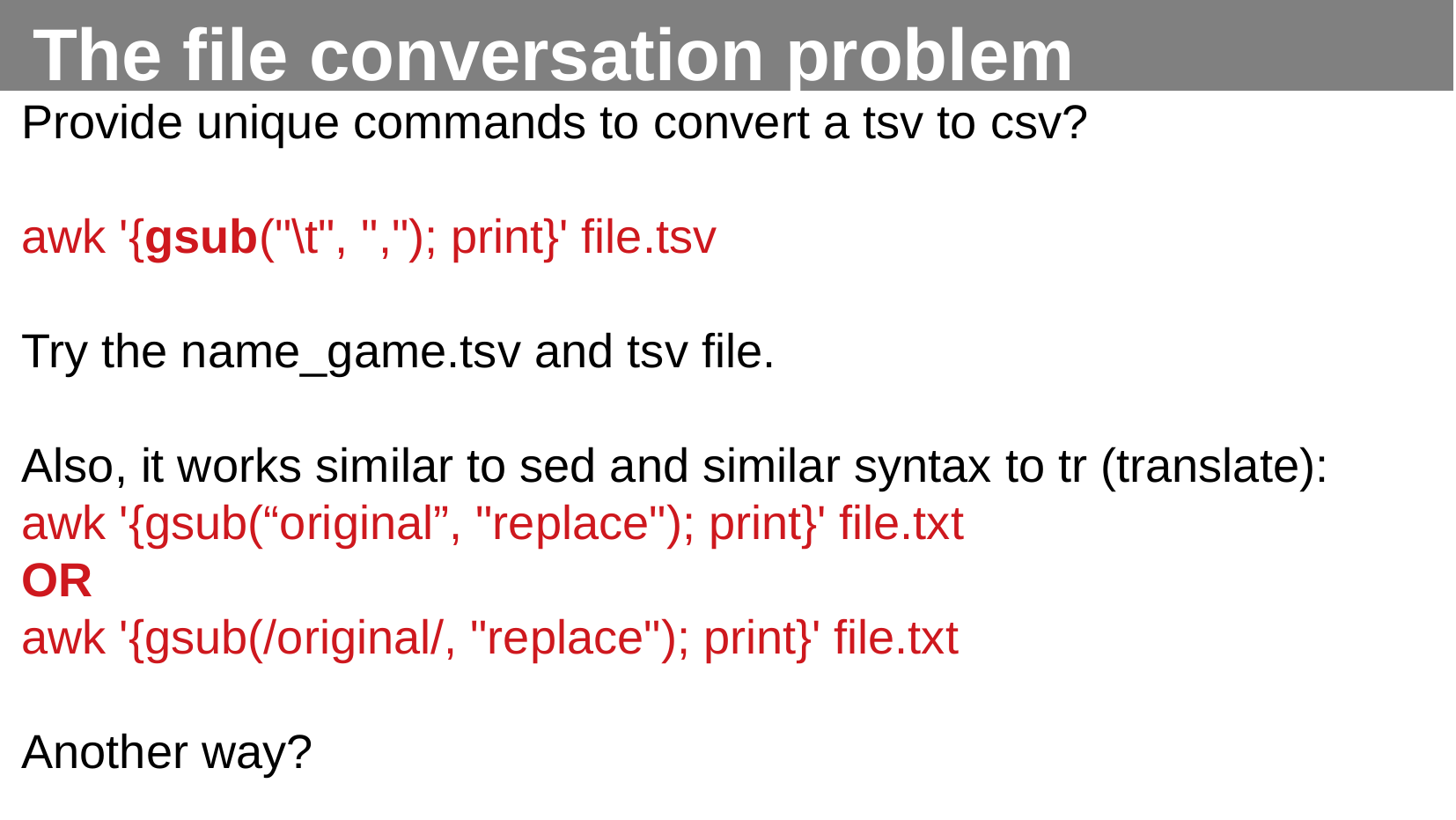

The file conversation problem

Provide unique commands to convert a tsv to csv?

awk '{gsub("\t", ","); print}' file.tsv

Try the name_game.tsv and tsv file.

Also, it works similar to sed and similar syntax to tr (translate):
awk '{gsub(“original”, "replace"); print}' file.txt
OR
awk '{gsub(/original/, "replace"); print}' file.txt

Another way?